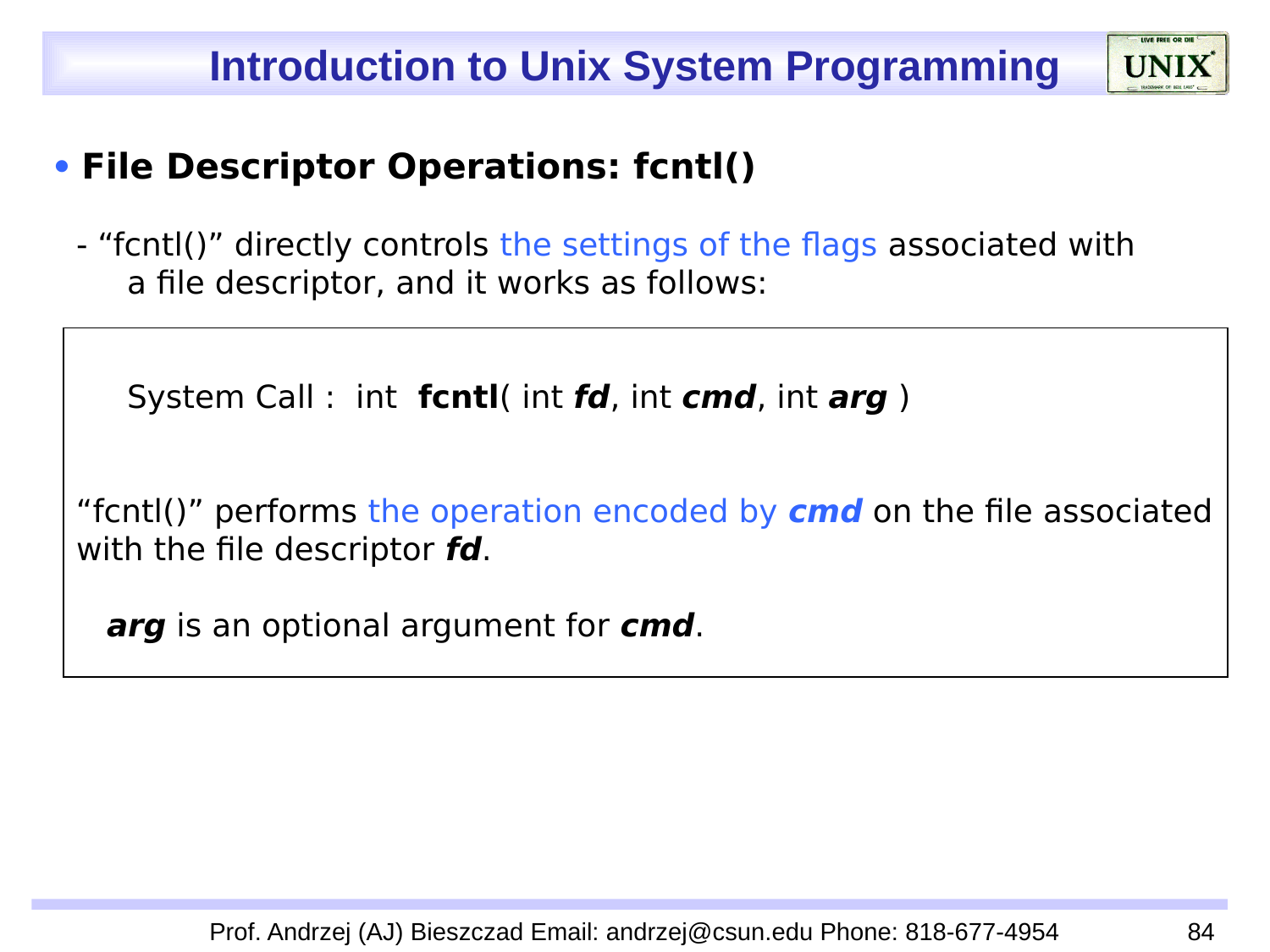

• File Descriptor Operations: fcntl()

  - “fcntl()” directly controls the settings of the flags associated with
       a file descriptor, and it works as follows:

       System Call :  int  fcntl( int fd, int cmd, int arg )

  “fcntl()” performs the operation encoded by cmd on the file associated
  with the file descriptor fd.

     arg is an optional argument for cmd.

Prof. Andrzej (AJ) Bieszczad Email: andrzej@csun.edu Phone: 818-677-4954
84